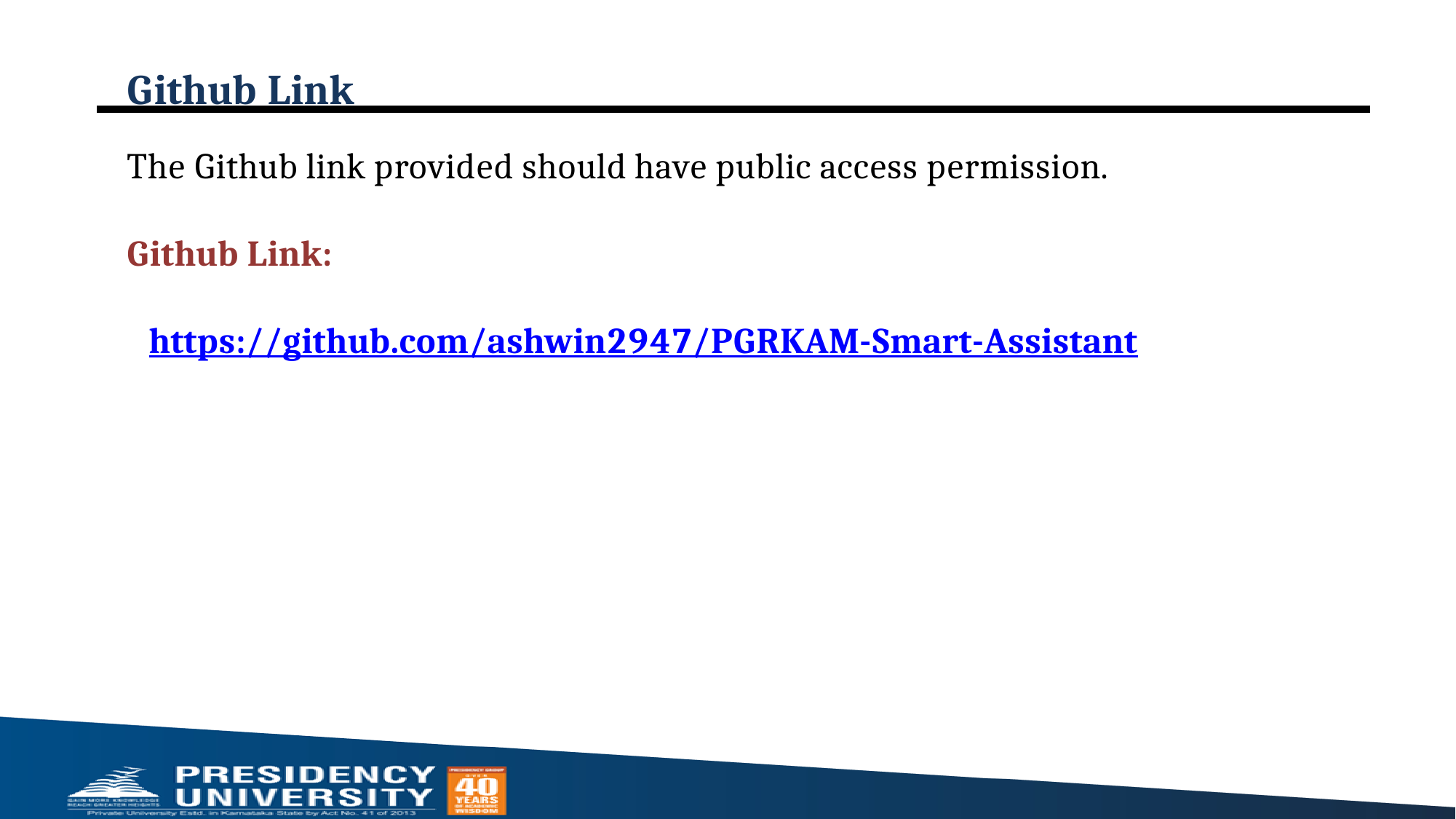

# Github Link

The Github link provided should have public access permission.

Github Link:

	https://github.com/ashwin2947/PGRKAM-Smart-Assistant